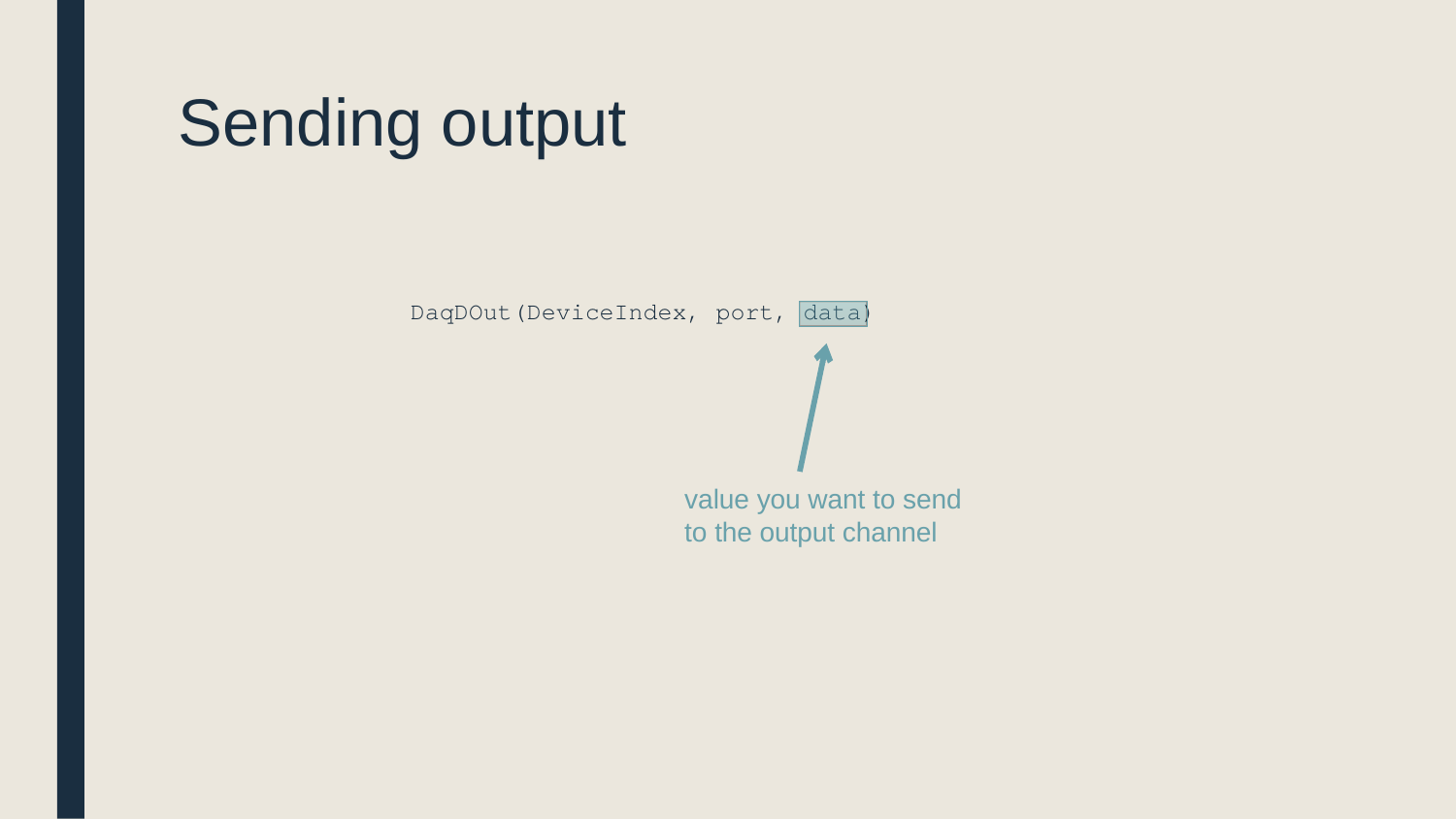

# Sending output
DaqDOut(DeviceIndex, port, data)

value you want to send to the output channel